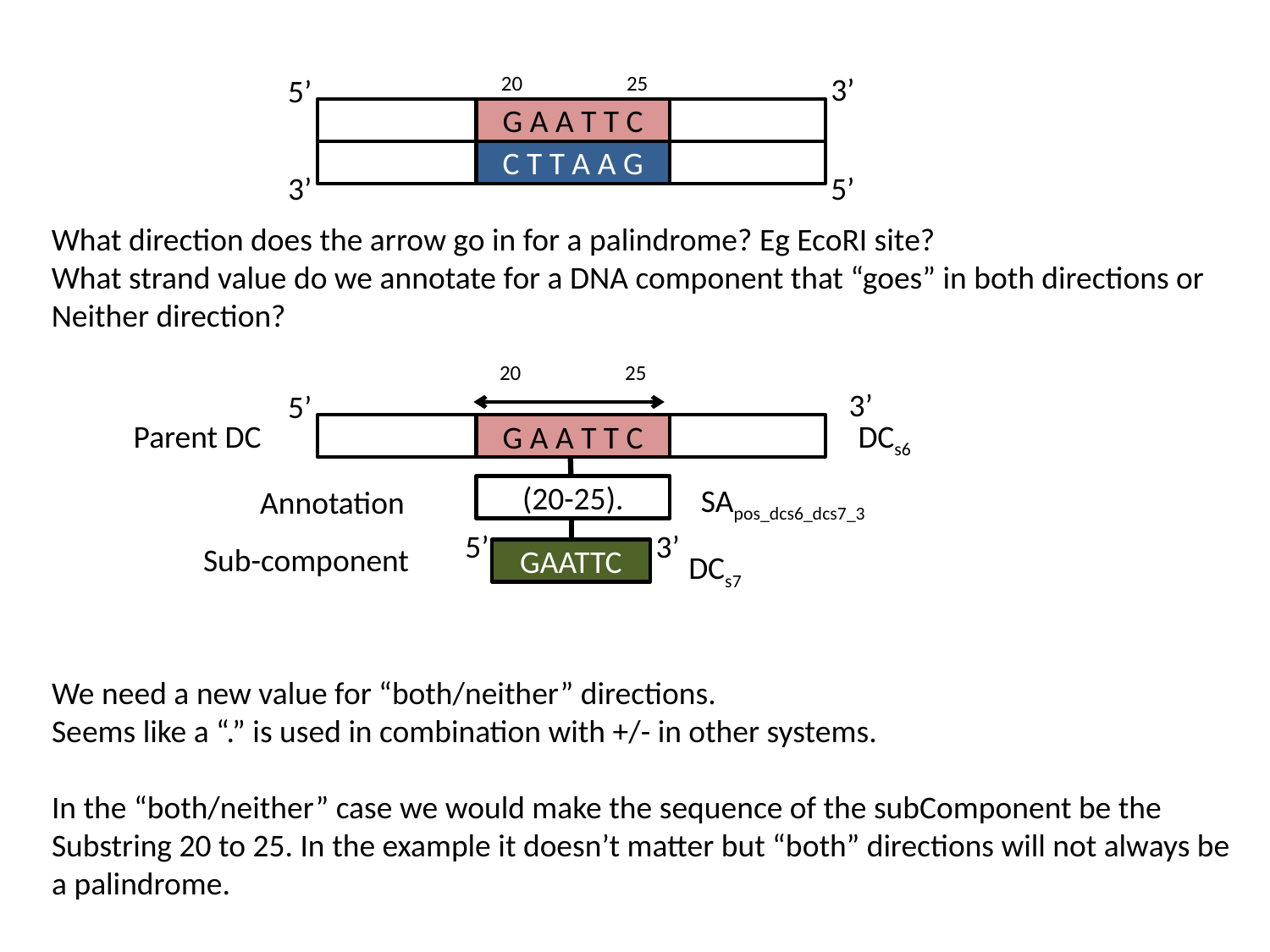

20
25
3’
5’

G A A T T C

C T T A A G

3’
5’
What direction does the arrow go in for a palindrome? Eg EcoRI site?
What strand value do we annotate for a DNA component that “goes” in both directions or
Neither direction?
20
25
3’
5’
Parent DC
DCs6

G A A T T C

SApos_dcs6_dcs7_3
Annotation
(20-25).
5’
3’
Sub-component
GAATTC
DCs7
We need a new value for “both/neither” directions.
Seems like a “.” is used in combination with +/- in other systems.

In the “both/neither” case we would make the sequence of the subComponent be the
Substring 20 to 25. In the example it doesn’t matter but “both” directions will not always be
a palindrome.